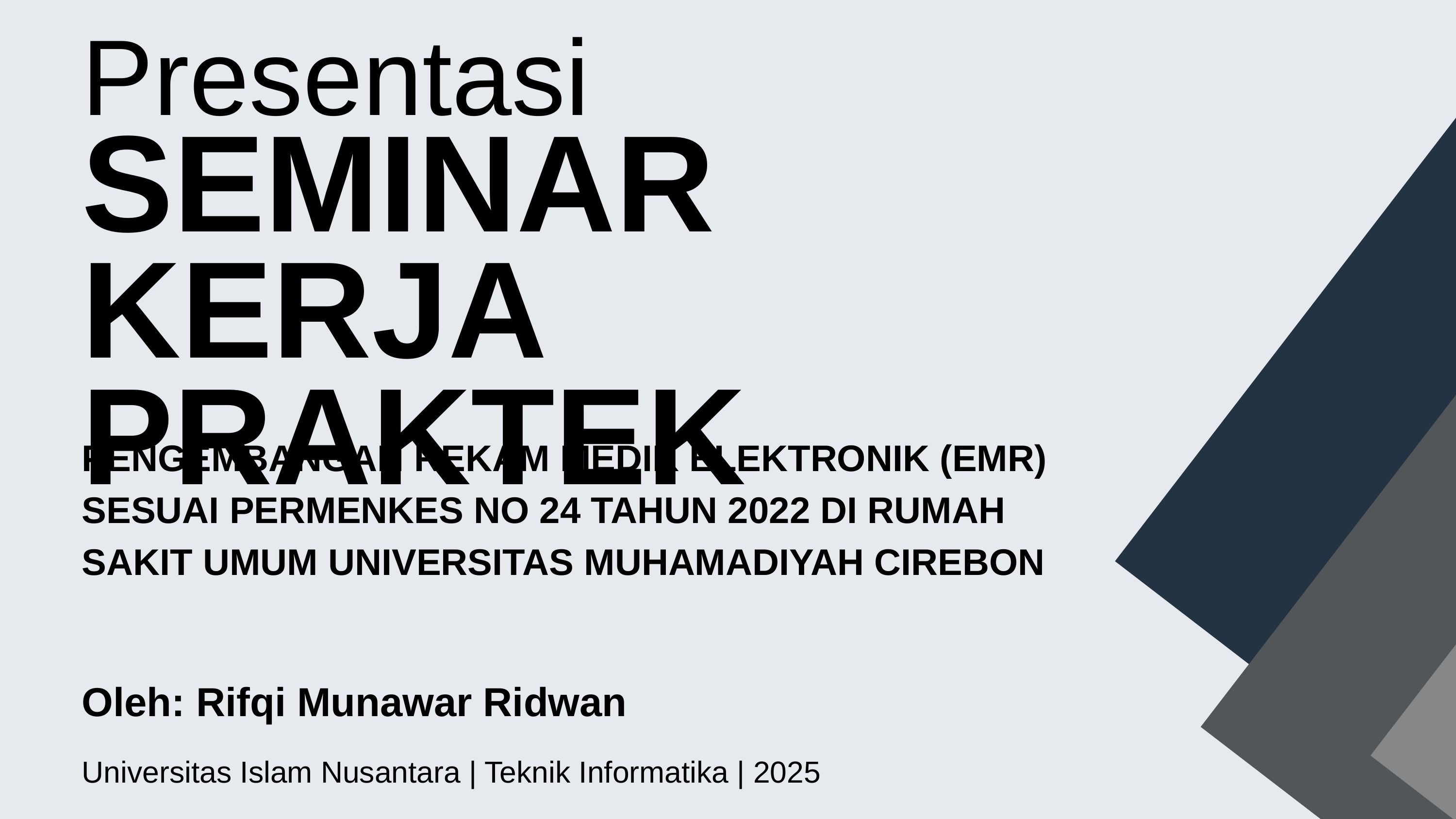

Presentasi
SEMINAR
KERJA PRAKTEK
PENGEMBANGAN REKAM MEDIK ELEKTRONIK (EMR) SESUAI PERMENKES NO 24 TAHUN 2022 DI RUMAH SAKIT UMUM UNIVERSITAS MUHAMADIYAH CIREBON
Oleh: Rifqi Munawar Ridwan
Universitas Islam Nusantara | Teknik Informatika | 2025